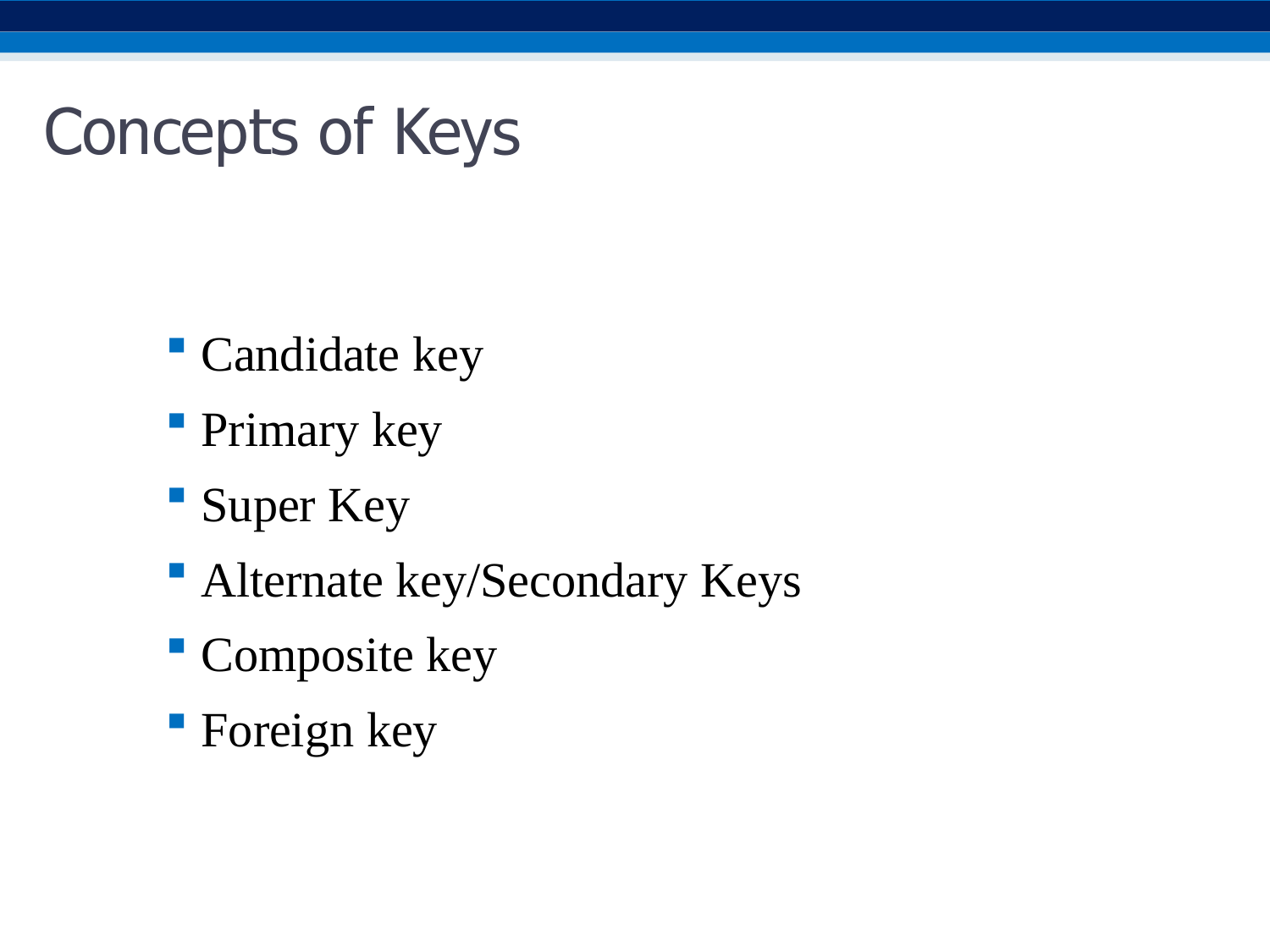

# Concepts of Keys
Candidate key
Primary key
Super Key
Alternate key/Secondary Keys
Composite key
Foreign key